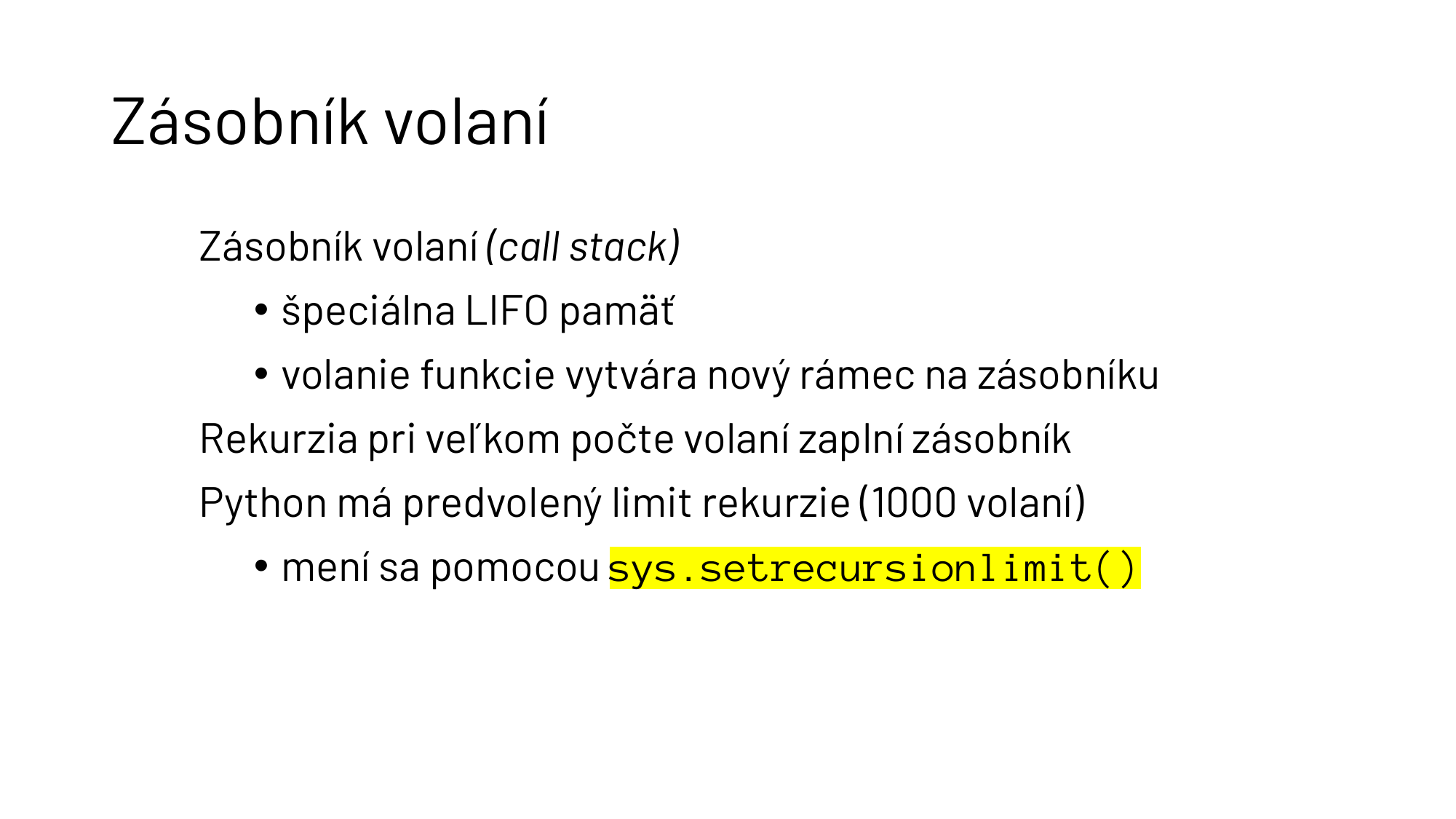

# Zásobník volaní
Zásobník volaní (call stack)
špeciálna LIFO pamäť
volanie funkcie vytvára nový rámec na zásobníku
Rekurzia pri veľkom počte volaní zaplní zásobník
Python má predvolený limit rekurzie (1000 volaní)
mení sa pomocou sys.setrecursionlimit()